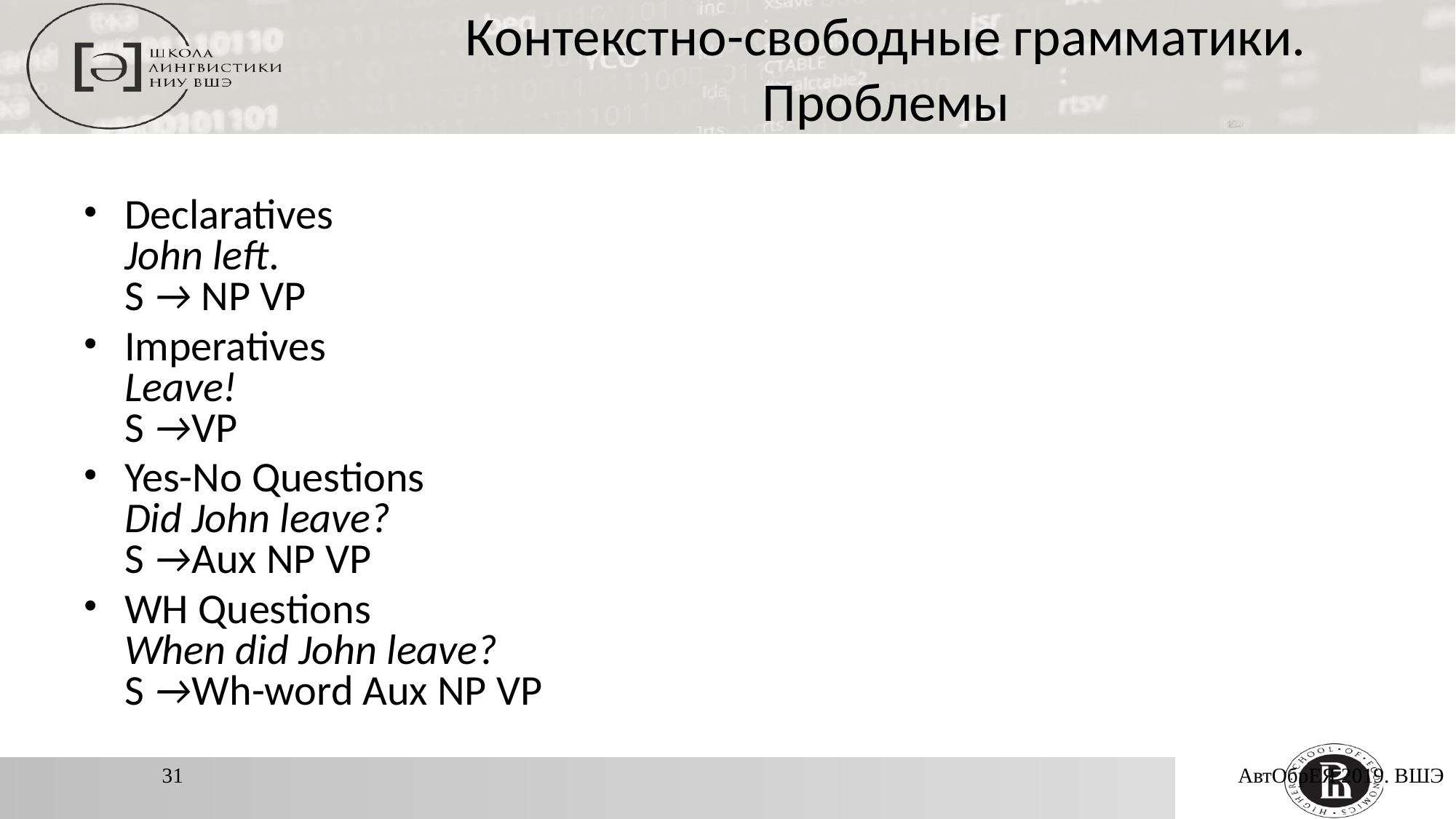

Контекстно-свободные грамматики. Проблемы
Declaratives
John left.
S → NP VP
Imperatives
Leave!
S →VP
Yes-No Questions
Did John leave?
S →Aux NP VP
WH Questions
When did John leave?
S →Wh-word Aux NP VP
31
АвтОбрЕЯ 2019. ВШЭ